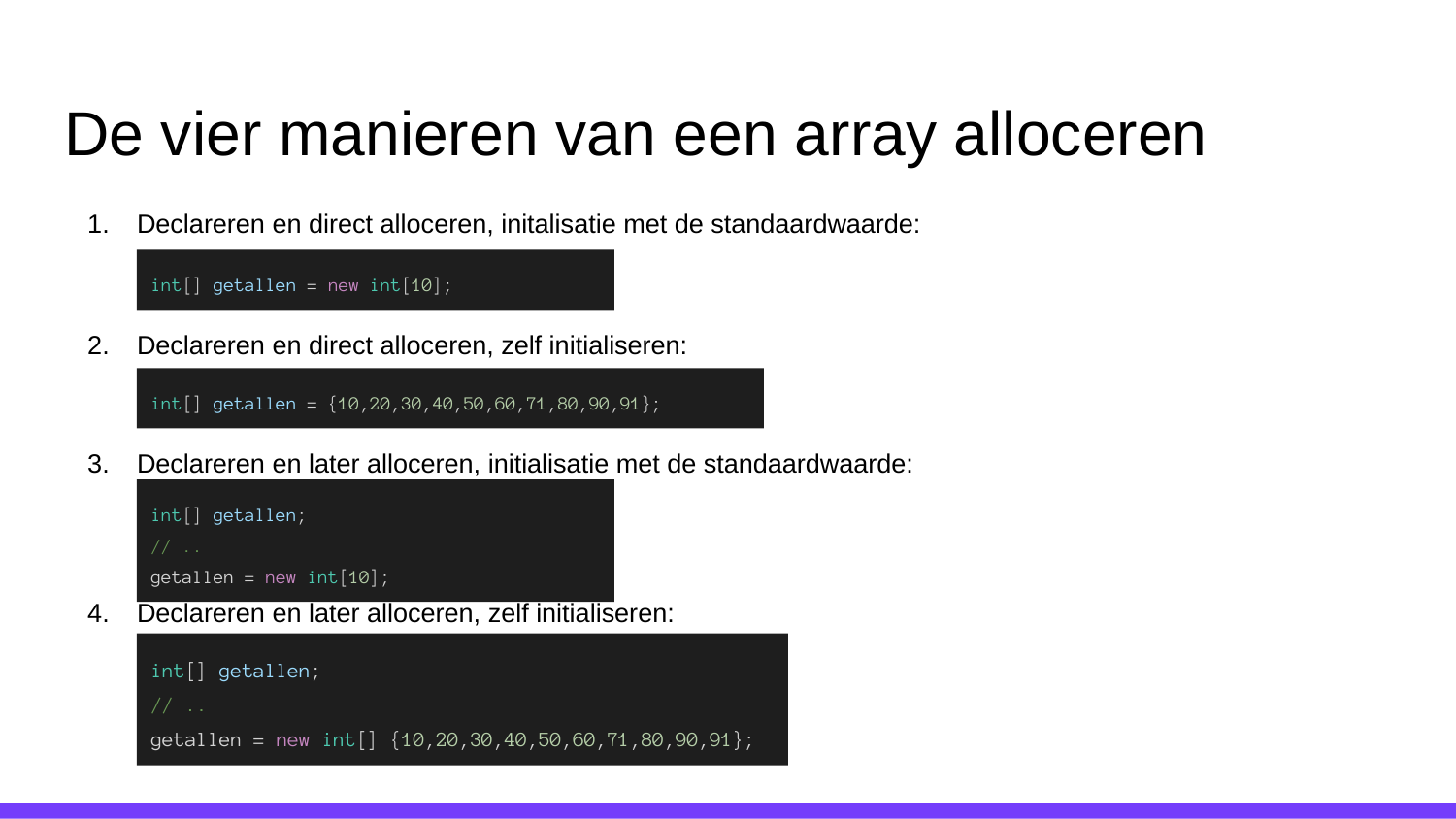

# De vier manieren van een array alloceren
Declareren en direct alloceren, initalisatie met de standaardwaarde:
Declareren en direct alloceren, zelf initialiseren:
Declareren en later alloceren, initialisatie met de standaardwaarde:
Declareren en later alloceren, zelf initialiseren:
int[] getallen = new int[10];
int[] getallen = {10,20,30,40,50,60,71,80,90,91};
int[] getallen;
// ..
getallen = new int[10];
int[] getallen;
// ..
getallen = new int[] {10,20,30,40,50,60,71,80,90,91};